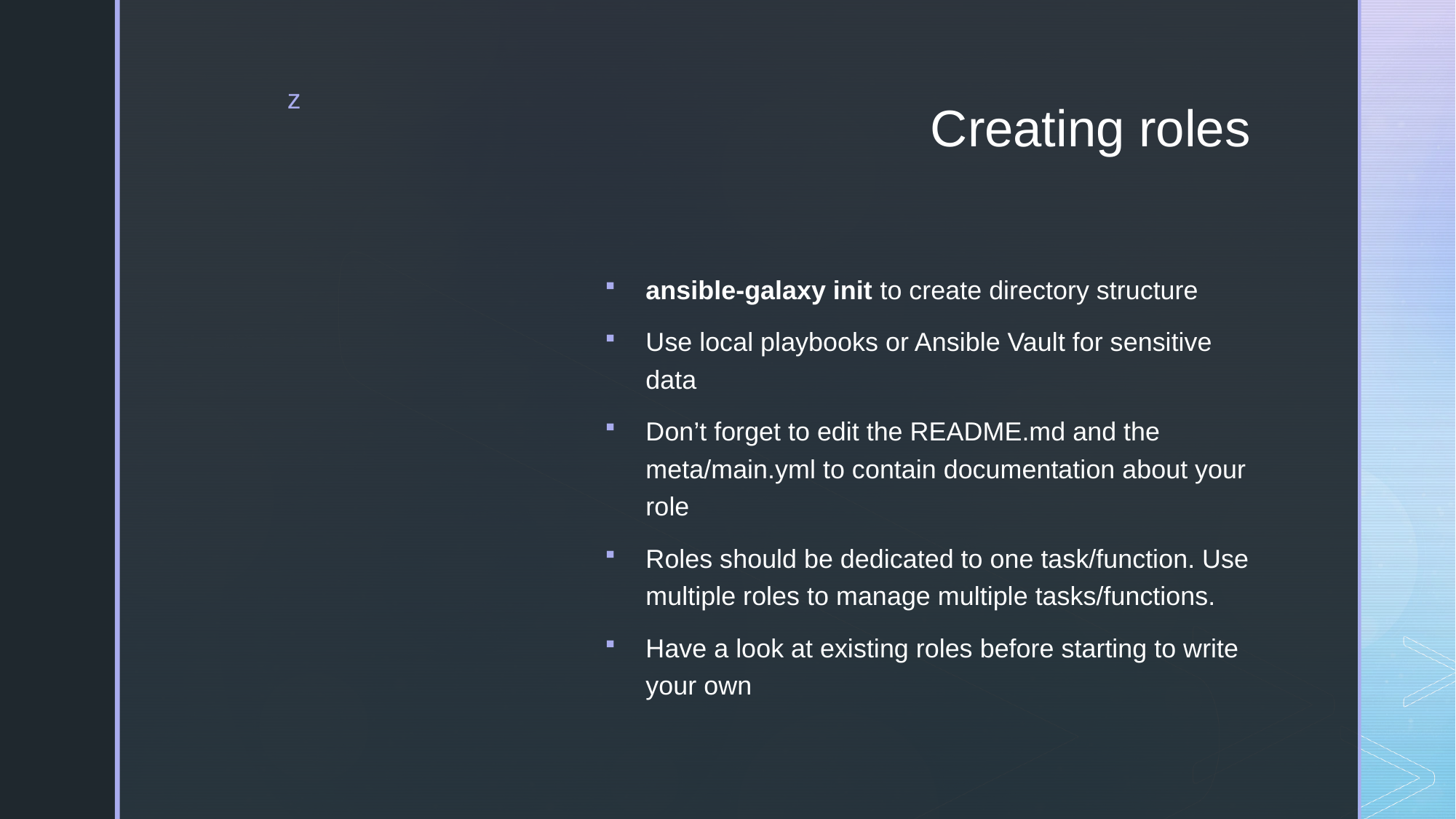

# Creating roles
ansible-galaxy init to create directory structure
Use local playbooks or Ansible Vault for sensitive data
Don’t forget to edit the README.md and the meta/main.yml to contain documentation about your role
Roles should be dedicated to one task/function. Use multiple roles to manage multiple tasks/functions.
Have a look at existing roles before starting to write your own